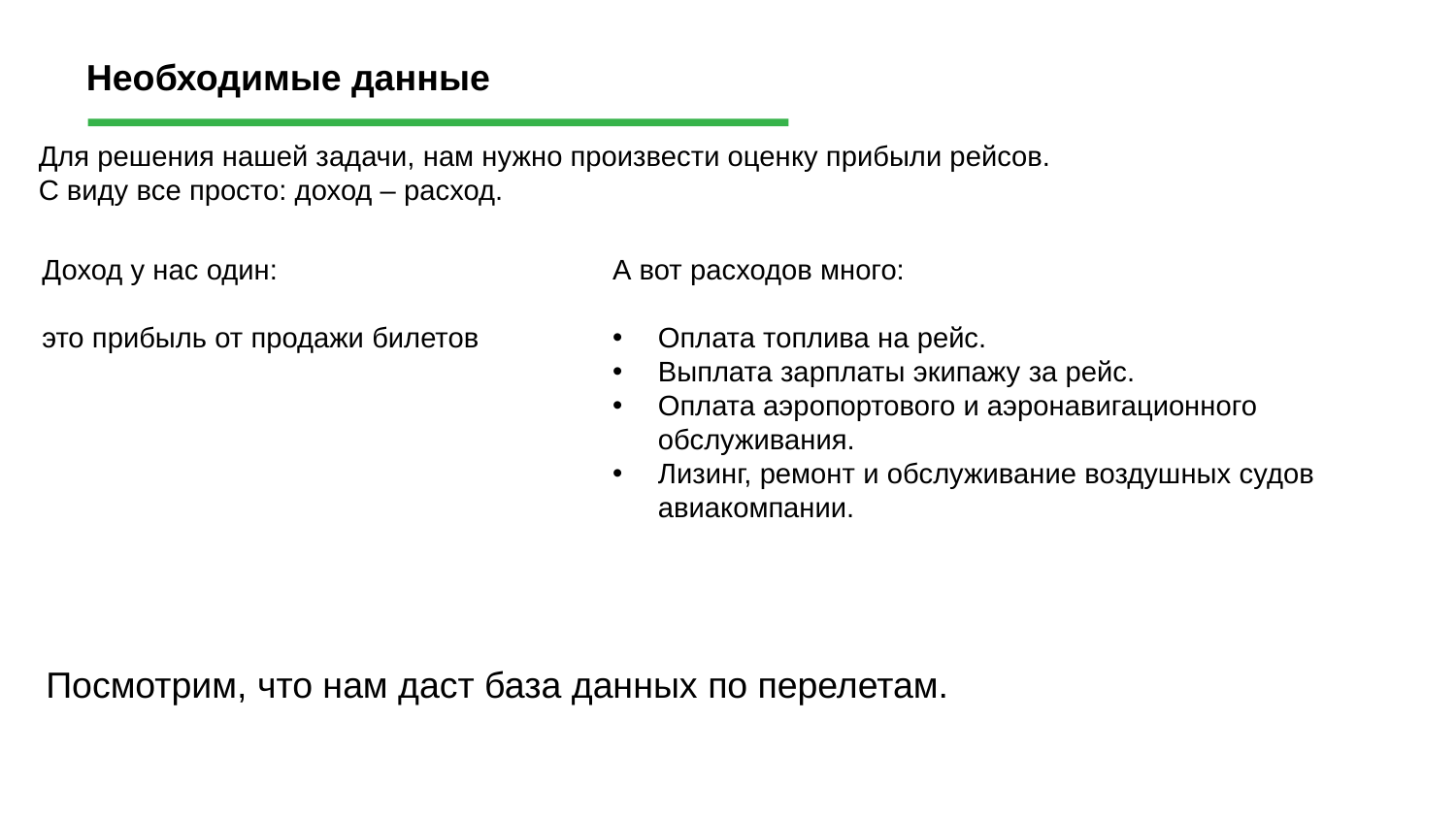

Необходимые данные
Для решения нашей задачи, нам нужно произвести оценку прибыли рейсов.
С виду все просто: доход – расход.
Доход у нас один:

это прибыль от продажи билетов
А вот расходов много:

Оплата топлива на рейс.
Выплата зарплаты экипажу за рейс.
Оплата аэропортового и аэронавигационного обслуживания.
Лизинг, ремонт и обслуживание воздушных судов авиакомпании.
Посмотрим, что нам даст база данных по перелетам.